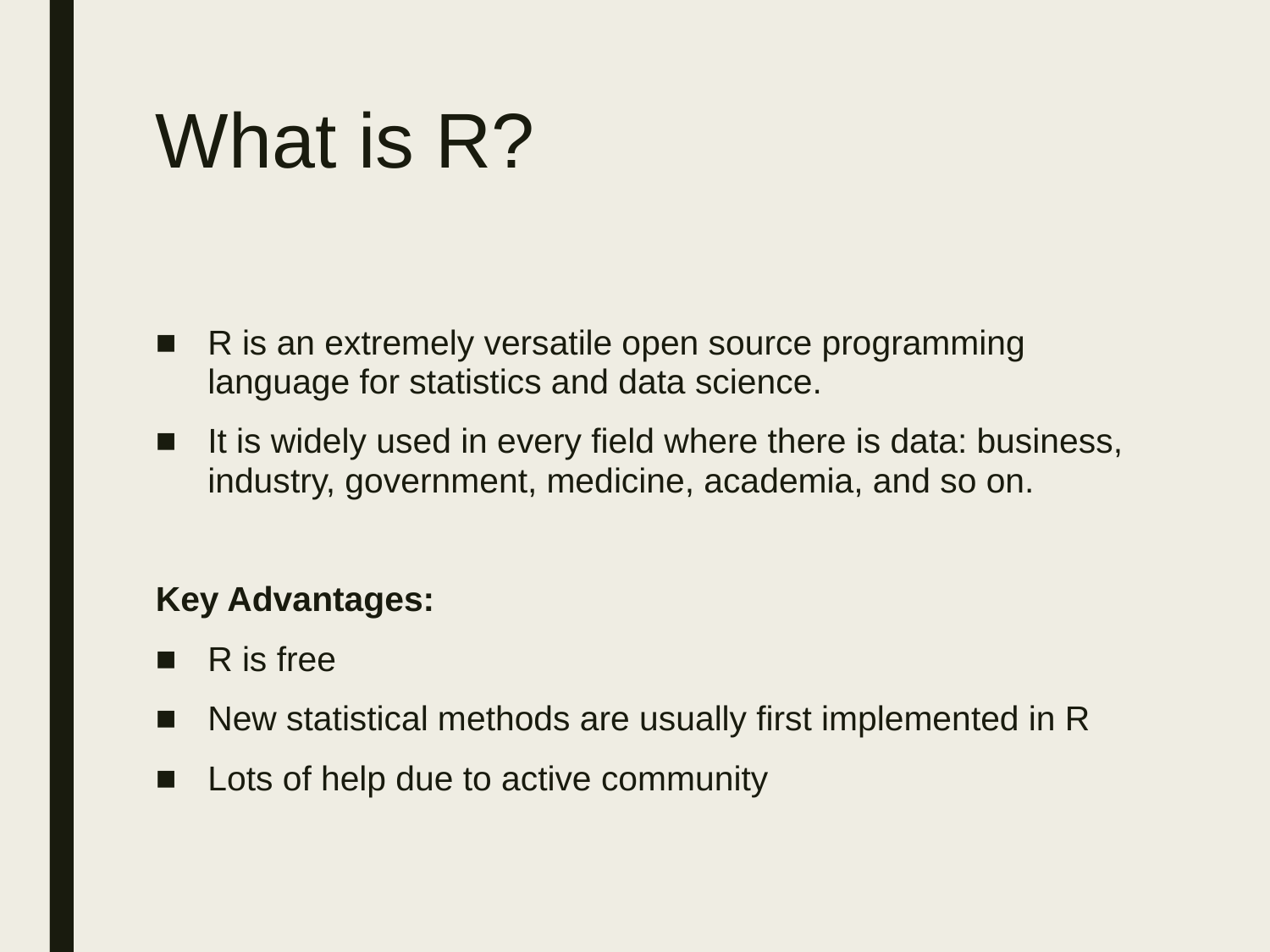

# What is R?
R is an extremely versatile open source programming language for statistics and data science.
It is widely used in every field where there is data: business, industry, government, medicine, academia, and so on.

Key Advantages:
R is free
New statistical methods are usually first implemented in R
Lots of help due to active community